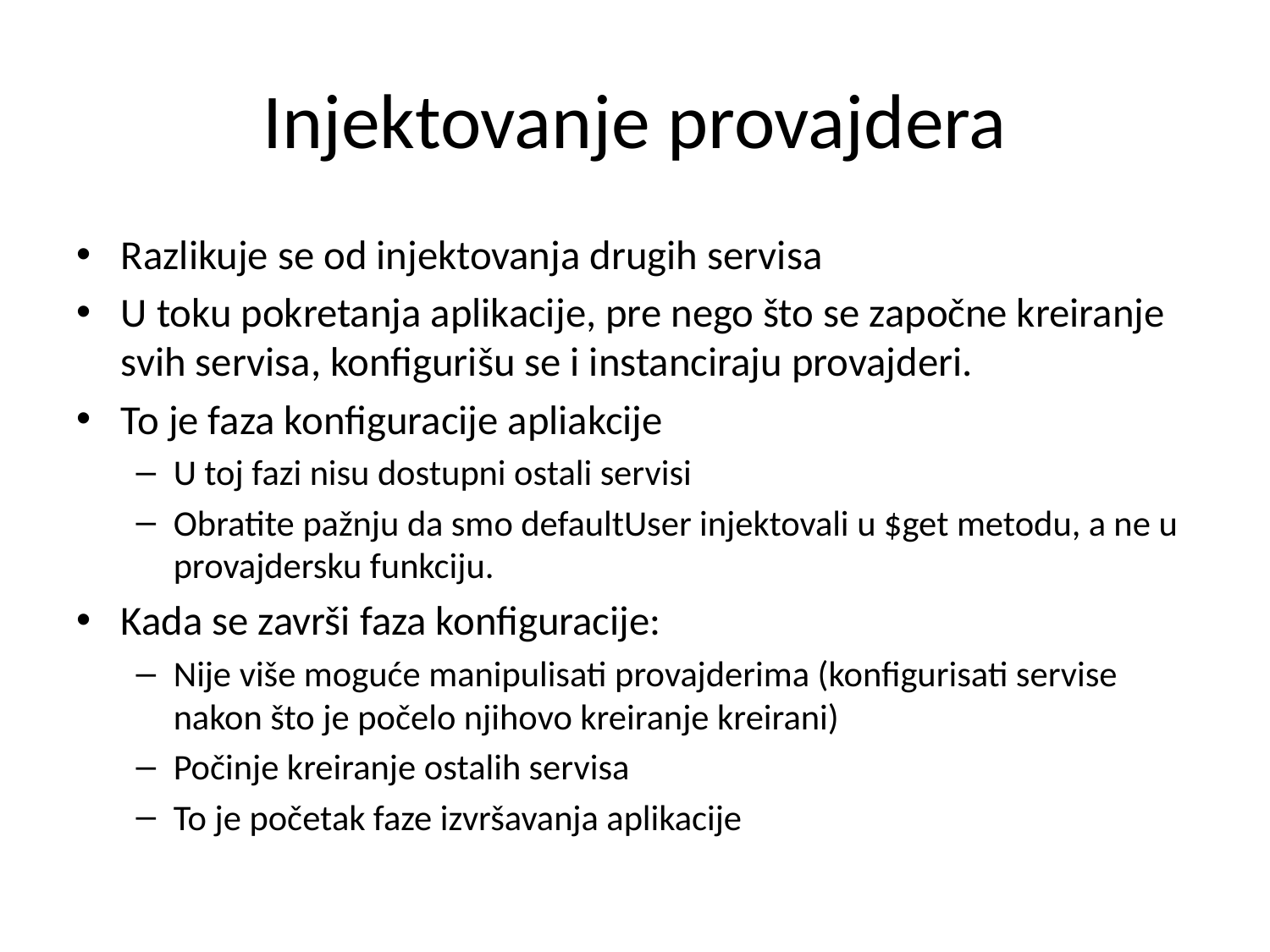

# Injektovanje provajdera
Razlikuje se od injektovanja drugih servisa
U toku pokretanja aplikacije, pre nego što se započne kreiranje svih servisa, konfigurišu se i instanciraju provajderi.
To je faza konfiguracije apliakcije
U toj fazi nisu dostupni ostali servisi
Obratite pažnju da smo defaultUser injektovali u $get metodu, a ne u provajdersku funkciju.
Kada se završi faza konfiguracije:
Nije više moguće manipulisati provajderima (konfigurisati servise nakon što je počelo njihovo kreiranje kreirani)
Počinje kreiranje ostalih servisa
To je početak faze izvršavanja aplikacije